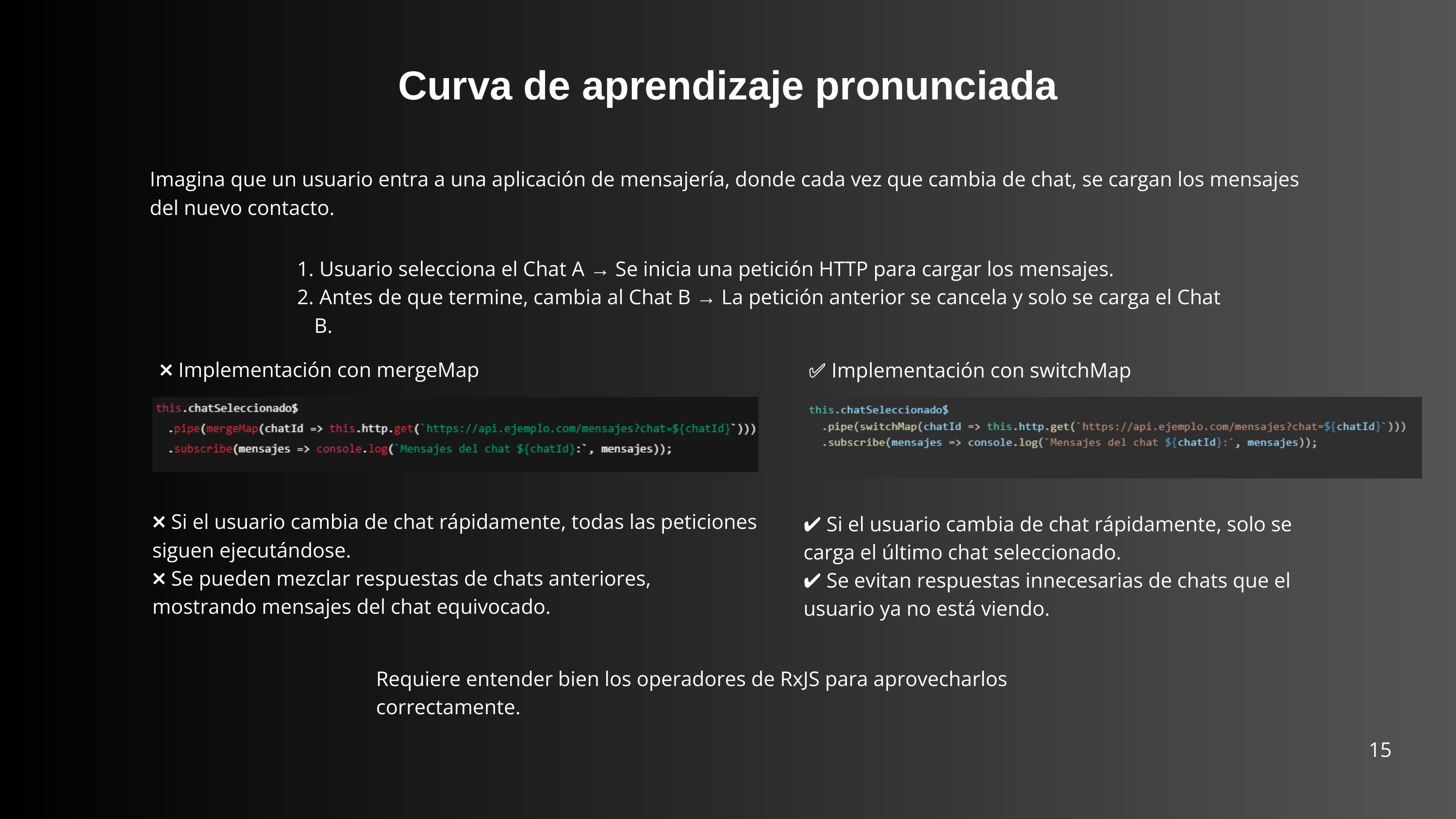

Curva de aprendizaje pronunciada
Imagina que un usuario entra a una aplicación de mensajería, donde cada vez que cambia de chat, se cargan los mensajes del nuevo contacto.
 Usuario selecciona el Chat A → Se inicia una petición HTTP para cargar los mensajes.
 Antes de que termine, cambia al Chat B → La petición anterior se cancela y solo se carga el Chat B.
❌ Implementación con mergeMap
✅ Implementación con switchMap

❌ Si el usuario cambia de chat rápidamente, todas las peticiones siguen ejecutándose.
❌ Se pueden mezclar respuestas de chats anteriores, mostrando mensajes del chat equivocado.
✔️ Si el usuario cambia de chat rápidamente, solo se carga el último chat seleccionado.
✔️ Se evitan respuestas innecesarias de chats que el usuario ya no está viendo.
Requiere entender bien los operadores de RxJS para aprovecharlos correctamente.
15